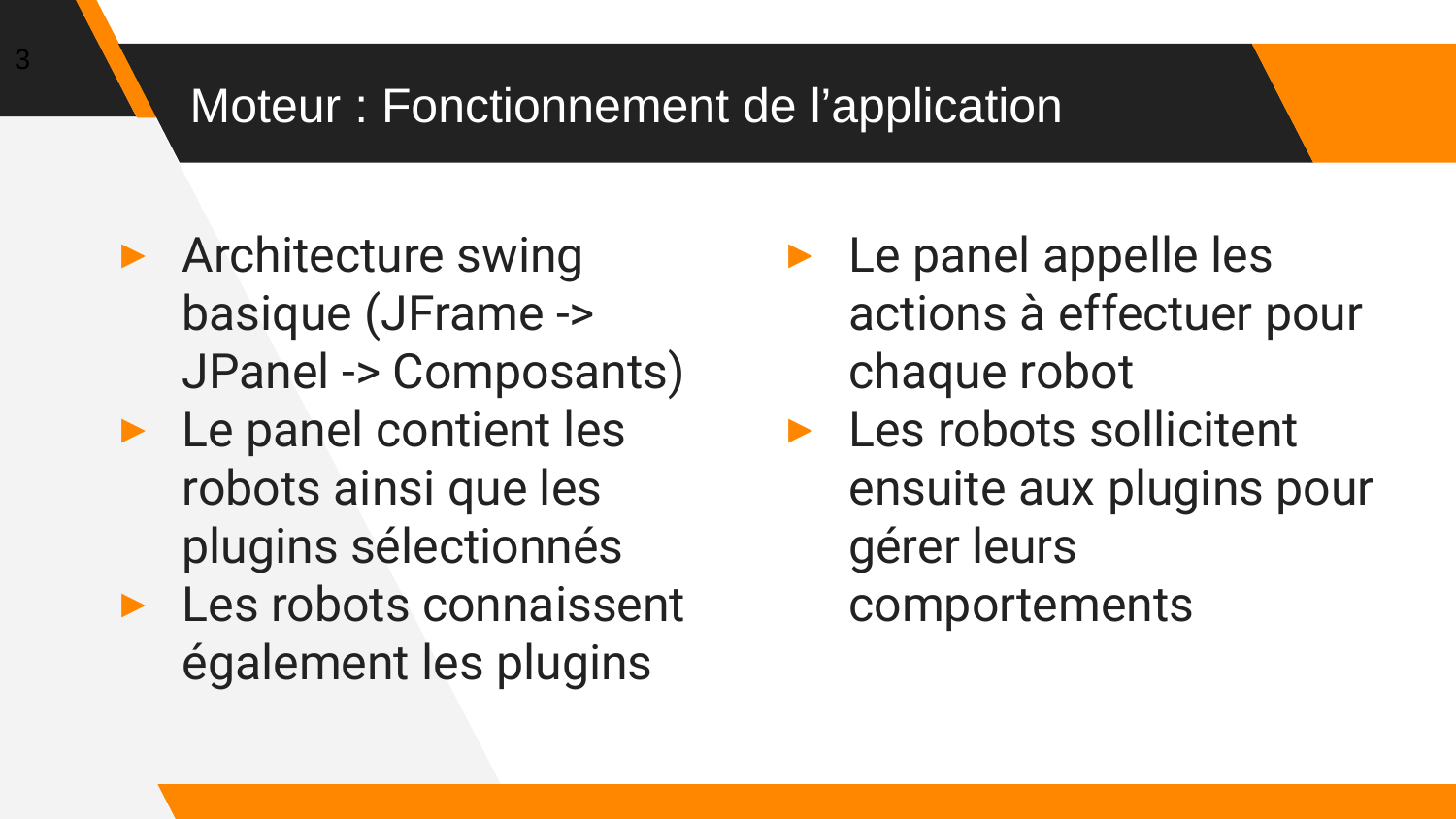

3
# Moteur : Fonctionnement de l’application
Architecture swing basique (JFrame -> JPanel -> Composants)
Le panel contient les robots ainsi que les plugins sélectionnés
Les robots connaissent également les plugins
Le panel appelle les actions à effectuer pour chaque robot
Les robots sollicitent ensuite aux plugins pour gérer leurs comportements